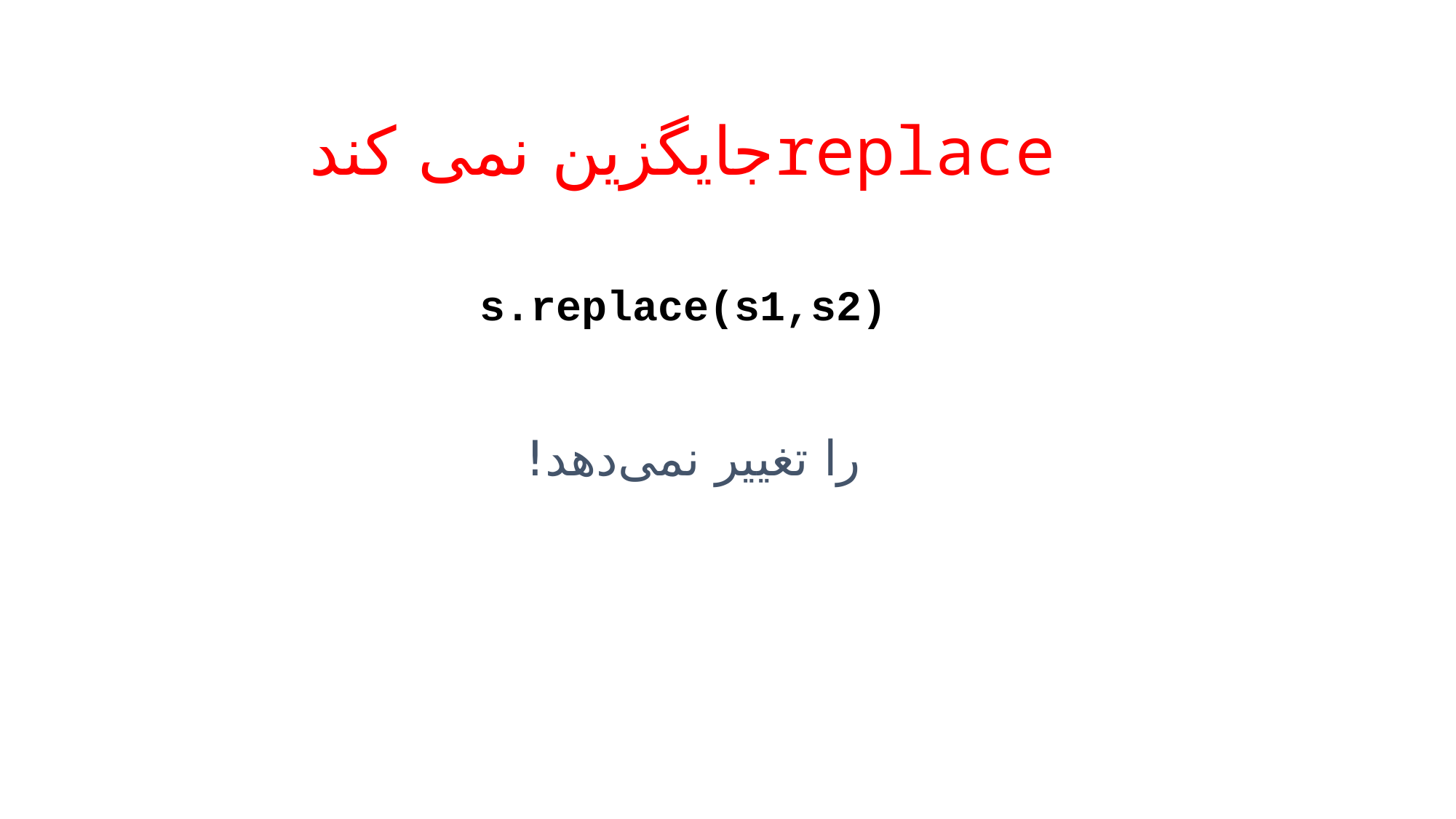

# replaceجایگزین نمی کند

s.replace(s1,s2)
را تغییر نمی‌دهد!